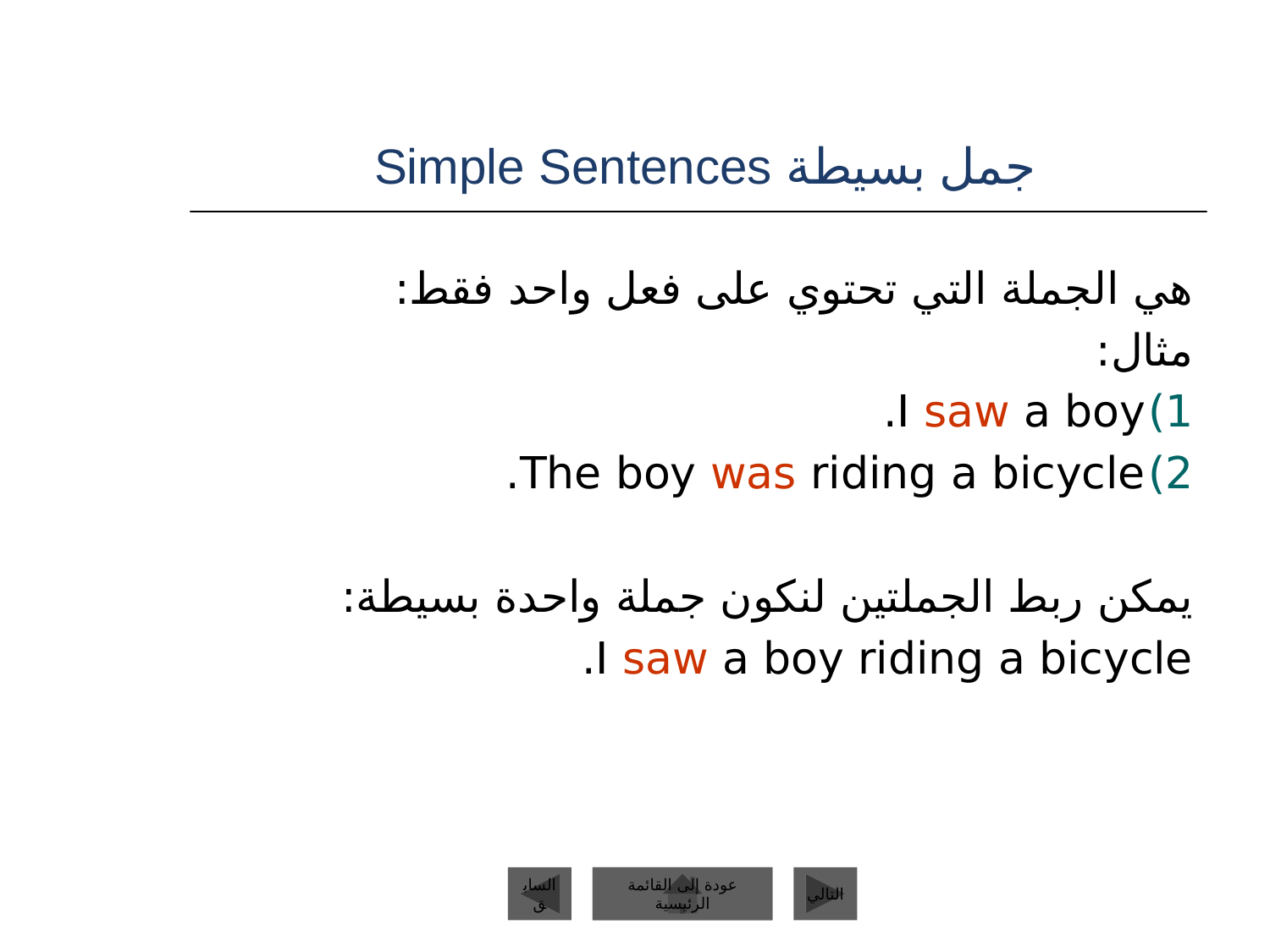

# جمل بسيطة Simple Sentences
هي الجملة التي تحتوي على فعل واحد فقط:
مثال:
I saw a boy.
The boy was riding a bicycle.

يمكن ربط الجملتين لنكون جملة واحدة بسيطة:
I saw a boy riding a bicycle.

السابق
عودة إلى القائمة الرئيسية
التالي
عودة إلى القائمة الرئيسية